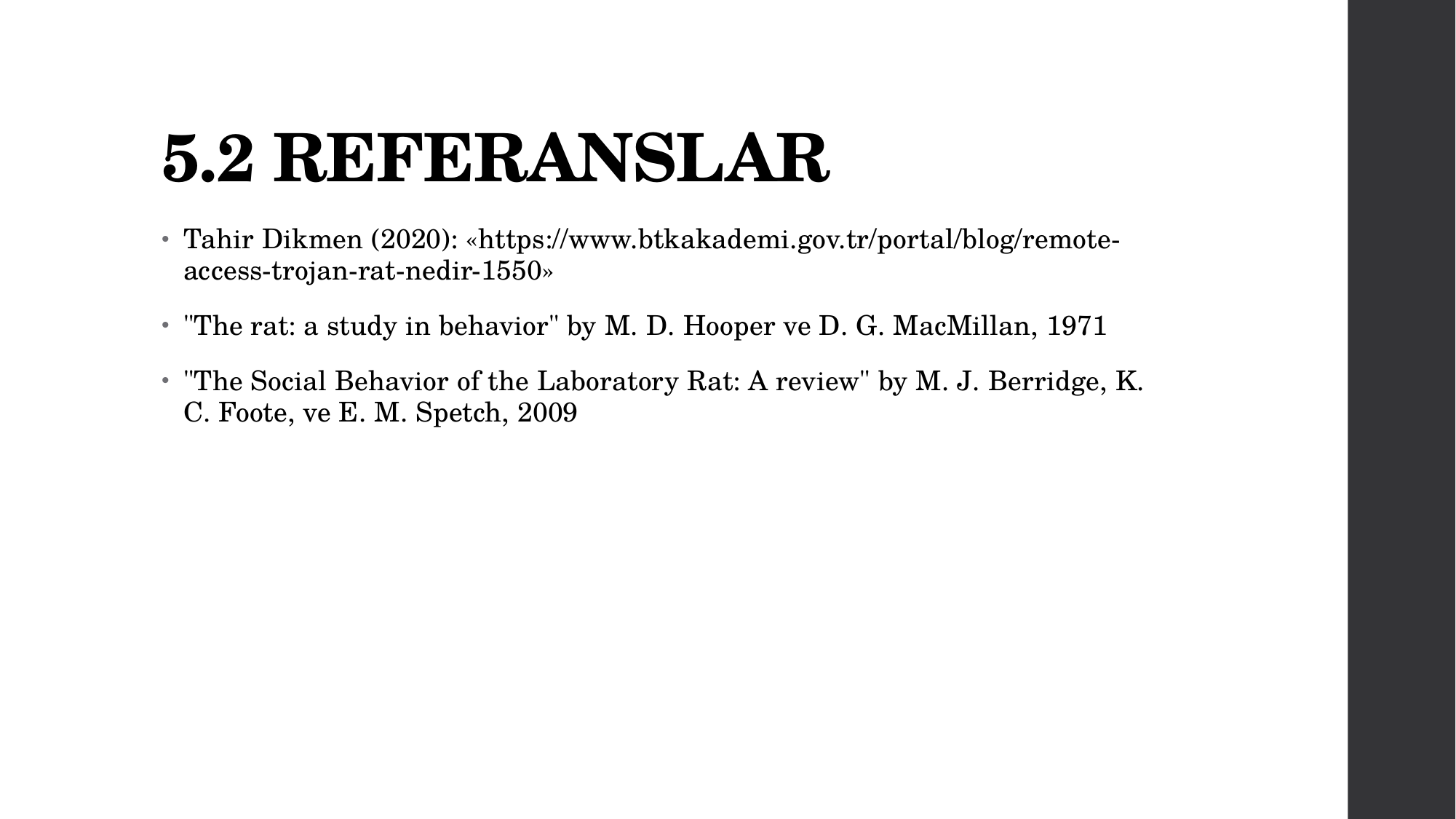

# 5.2 REFERANSLAR
Tahir Dikmen (2020): «https://www.btkakademi.gov.tr/portal/blog/remote-access-trojan-rat-nedir-1550»
"The rat: a study in behavior" by M. D. Hooper ve D. G. MacMillan, 1971
"The Social Behavior of the Laboratory Rat: A review" by M. J. Berridge, K. C. Foote, ve E. M. Spetch, 2009